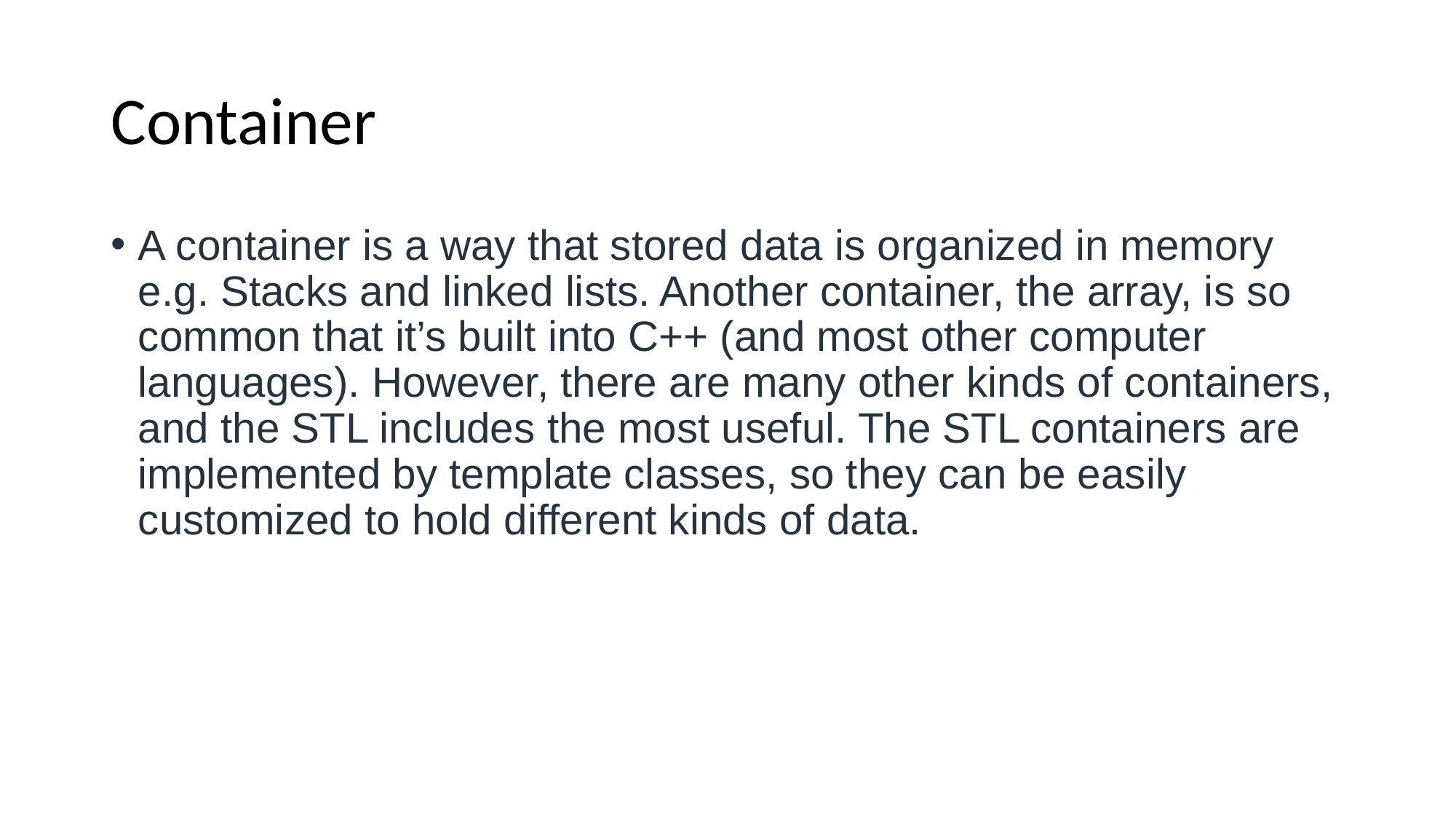

# Container
A container is a way that stored data is organized in memory e.g. Stacks and linked lists. Another container, the array, is so common that it’s built into C++ (and most other computer languages). However, there are many other kinds of containers, and the STL includes the most useful. The STL containers are implemented by template classes, so they can be easily customized to hold different kinds of data.